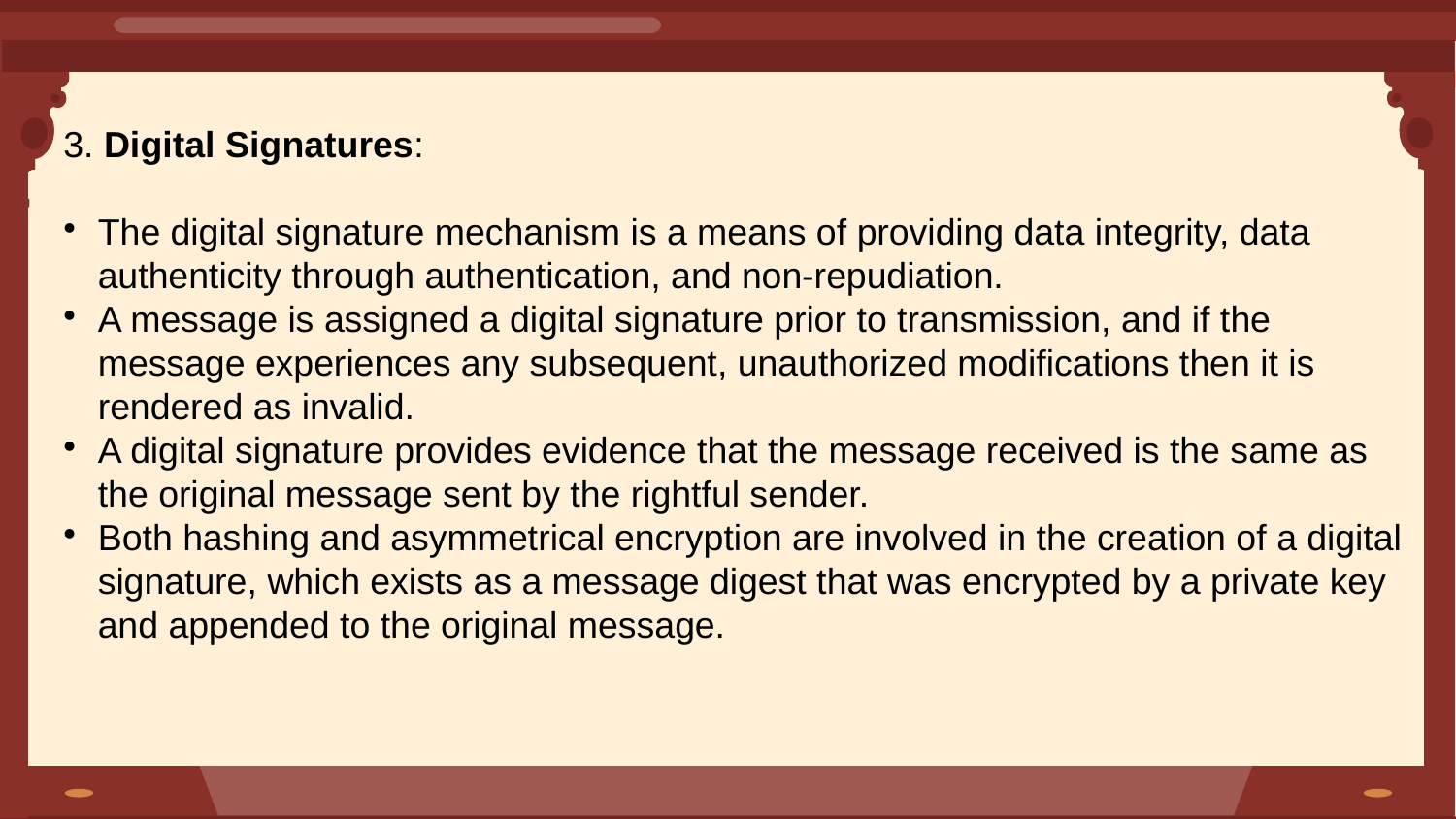

3. Digital Signatures:

The digital signature mechanism is a means of providing data integrity, data authenticity through authentication, and non-repudiation.
A message is assigned a digital signature prior to transmission, and if the message experiences any subsequent, unauthorized modifications then it is rendered as invalid.
A digital signature provides evidence that the message received is the same as the original message sent by the rightful sender.
Both hashing and asymmetrical encryption are involved in the creation of a digital signature, which exists as a message digest that was encrypted by a private key and appended to the original message.